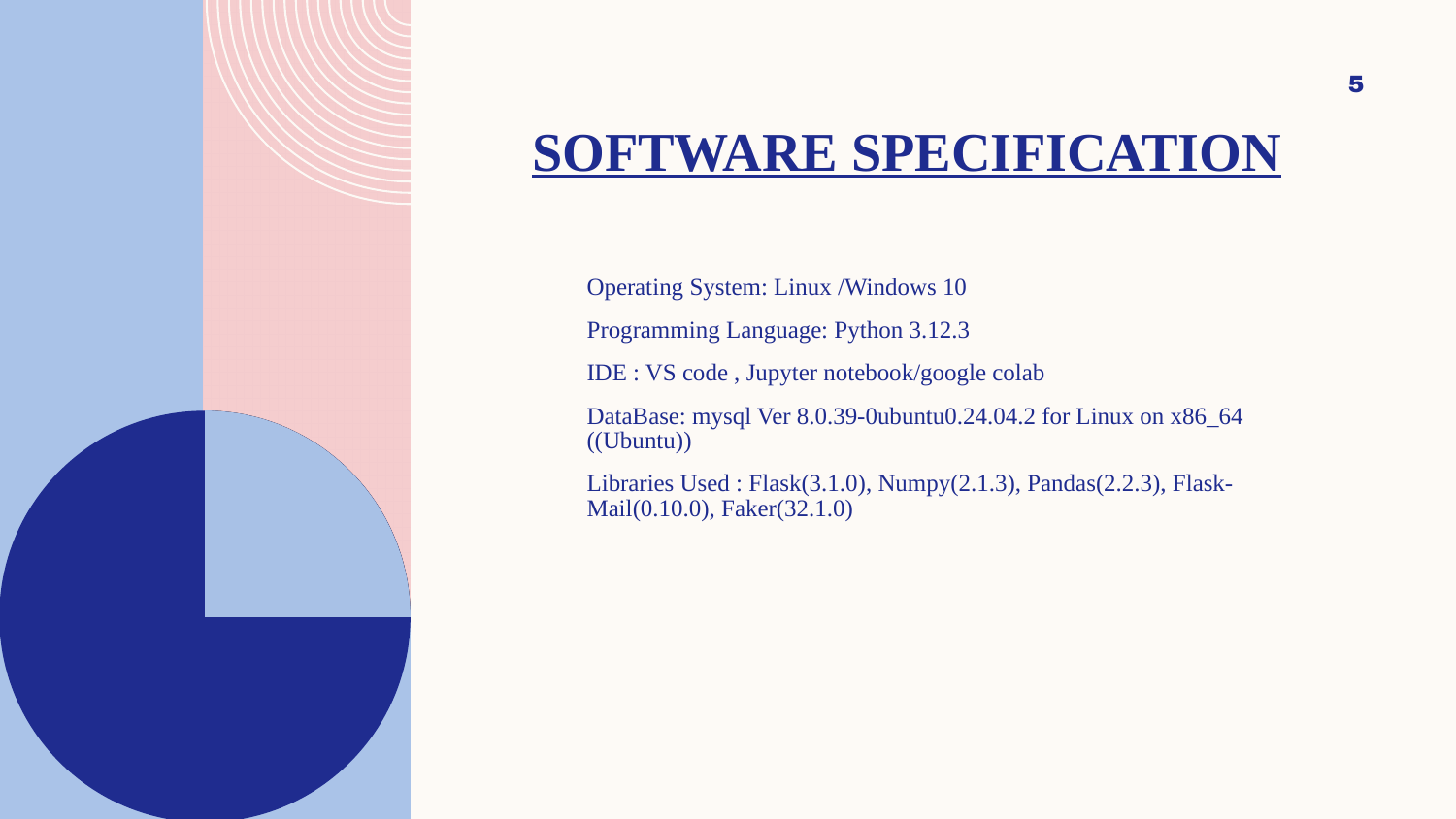

5
# SOFTWARE SPECIFICATION
Operating System: Linux /Windows 10
Programming Language: Python 3.12.3
IDE : VS code , Jupyter notebook/google colab
DataBase: mysql Ver 8.0.39-0ubuntu0.24.04.2 for Linux on x86_64 ((Ubuntu))
Libraries Used : Flask(3.1.0), Numpy(2.1.3), Pandas(2.2.3), Flask-Mail(0.10.0), Faker(32.1.0)